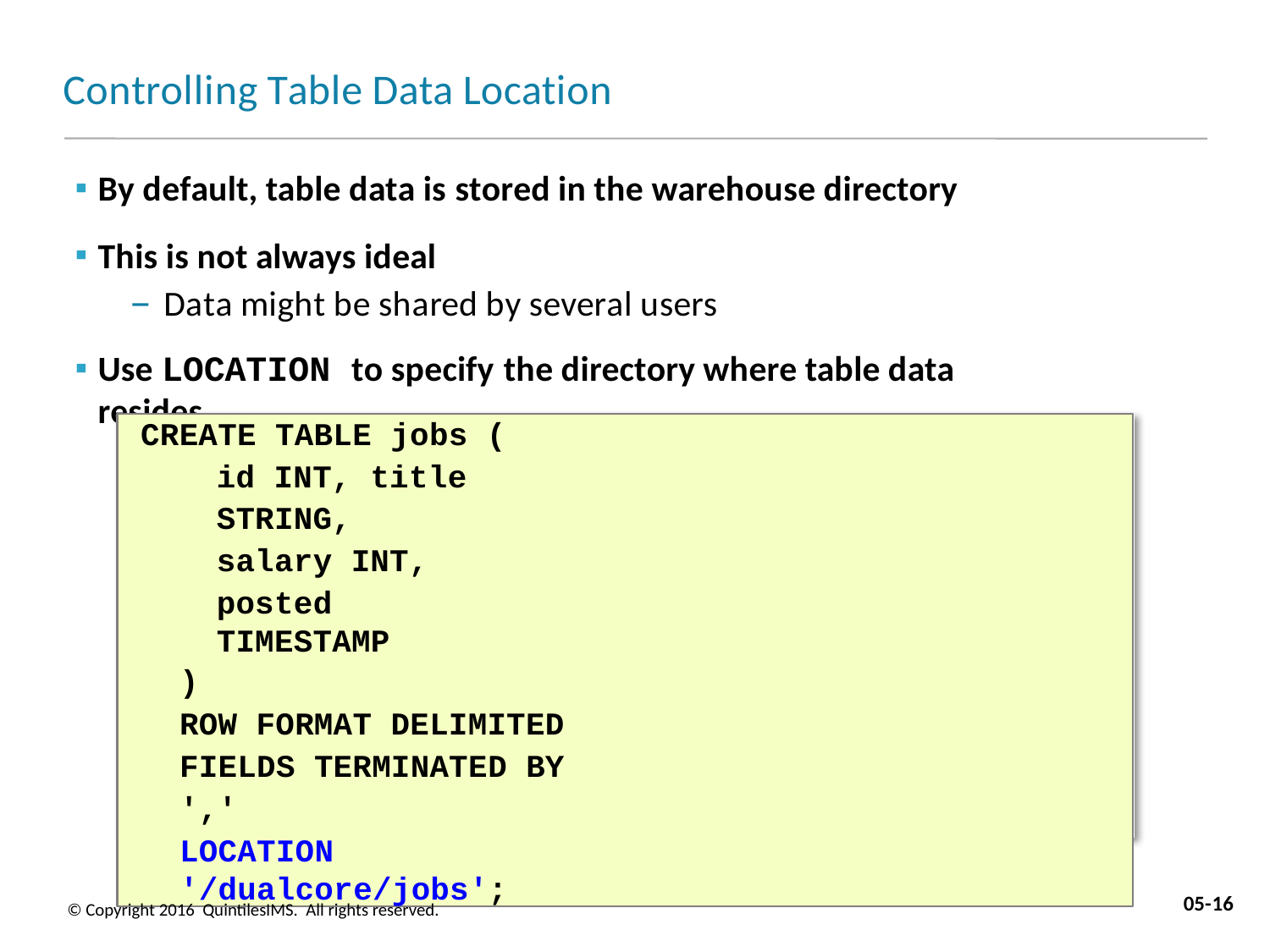

# Controlling Table Data Location
By default, table data is stored in the warehouse directory
This is not always ideal
– Data might be shared by several users
Use LOCATION to specify the directory where table data resides

CREATE TABLE jobs (
id INT, title STRING, salary INT,
posted TIMESTAMP
)
ROW FORMAT DELIMITED FIELDS TERMINATED BY ','
LOCATION '/dualcore/jobs';

05-16
© Copyright 2016  QuintilesIMS.  All rights reserved.